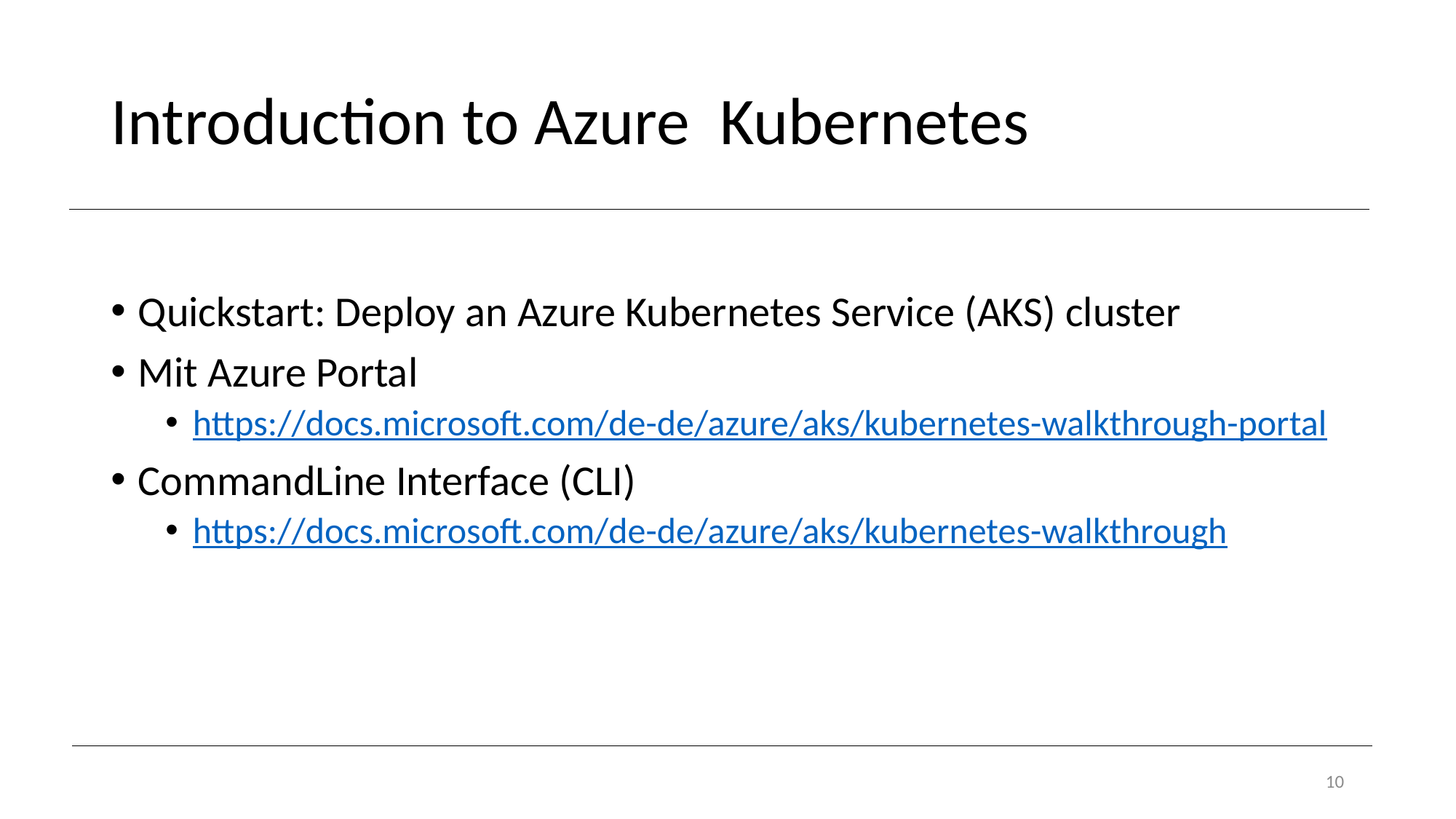

# Introduction to Azure  Kubernetes

Quickstart: Deploy an Azure Kubernetes Service (AKS) cluster
Mit Azure Portal
https://docs.microsoft.com/de-de/azure/aks/kubernetes-walkthrough-portal
CommandLine Interface (CLI)
https://docs.microsoft.com/de-de/azure/aks/kubernetes-walkthrough

10